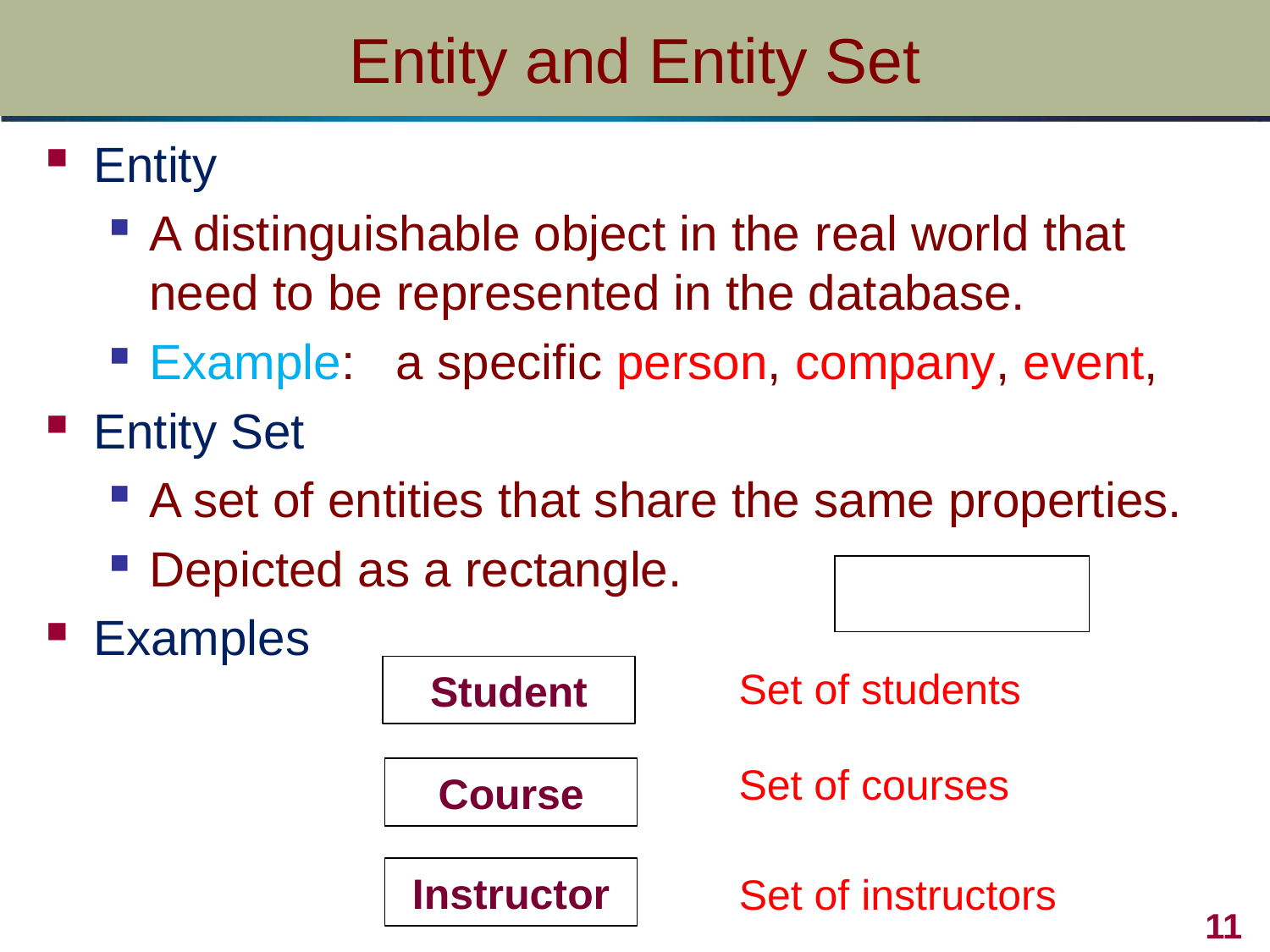

# Entity and Entity Set
Entity
A distinguishable object in the real world that need to be represented in the database.
Example:   a specific person, company, event,
Entity Set
A set of entities that share the same properties.
Depicted as a rectangle.
Examples

Student
Set of students
Set of courses
Course
Instructor
Set of instructors
11